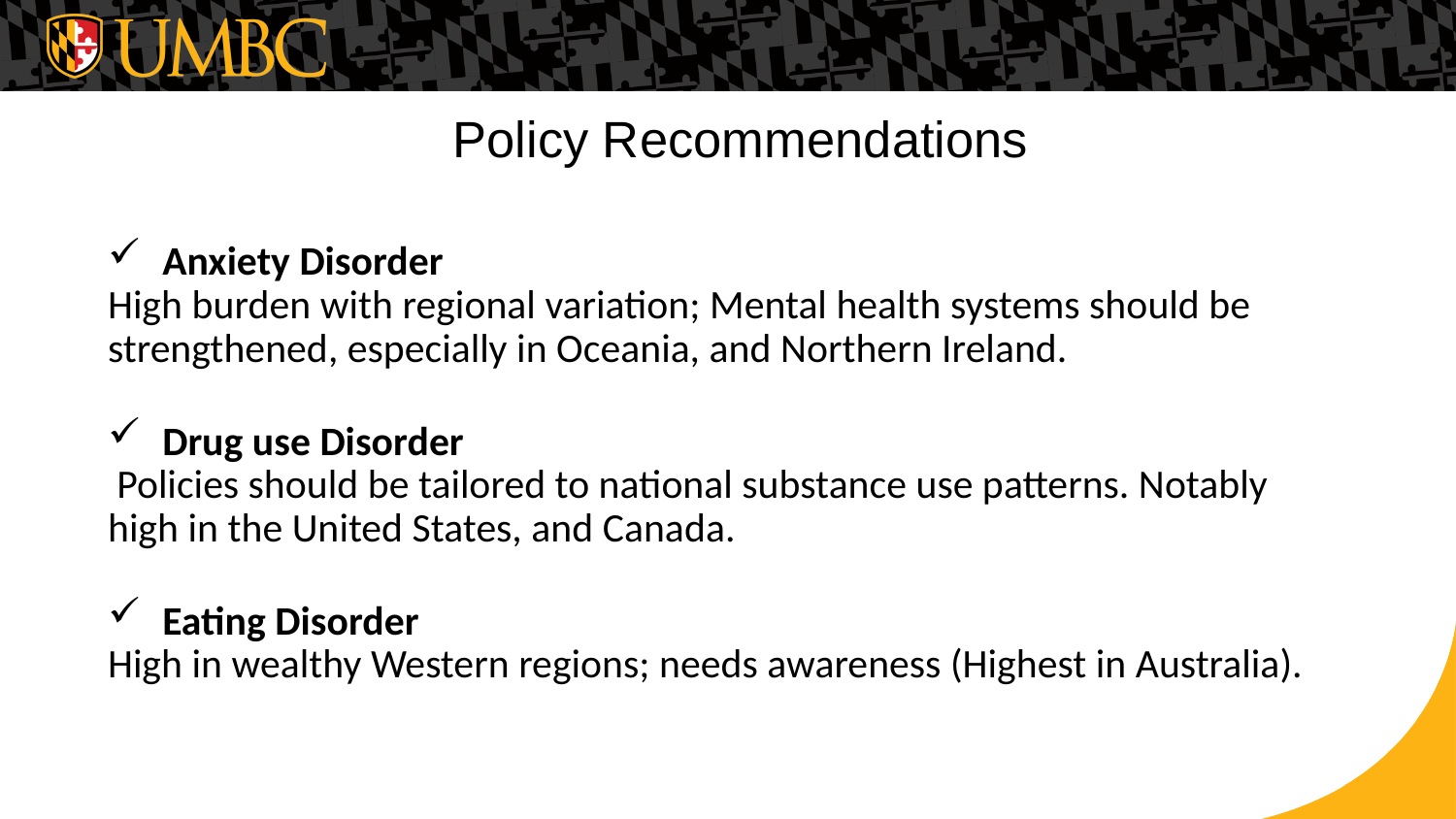

Policy Recommendations

Anxiety Disorder
High burden with regional variation; Mental health systems should be strengthened, especially in Oceania, and Northern Ireland.

Drug use Disorder
 Policies should be tailored to national substance use patterns. Notably high in the United States, and Canada.

Eating Disorder
High in wealthy Western regions; needs awareness (Highest in Australia).